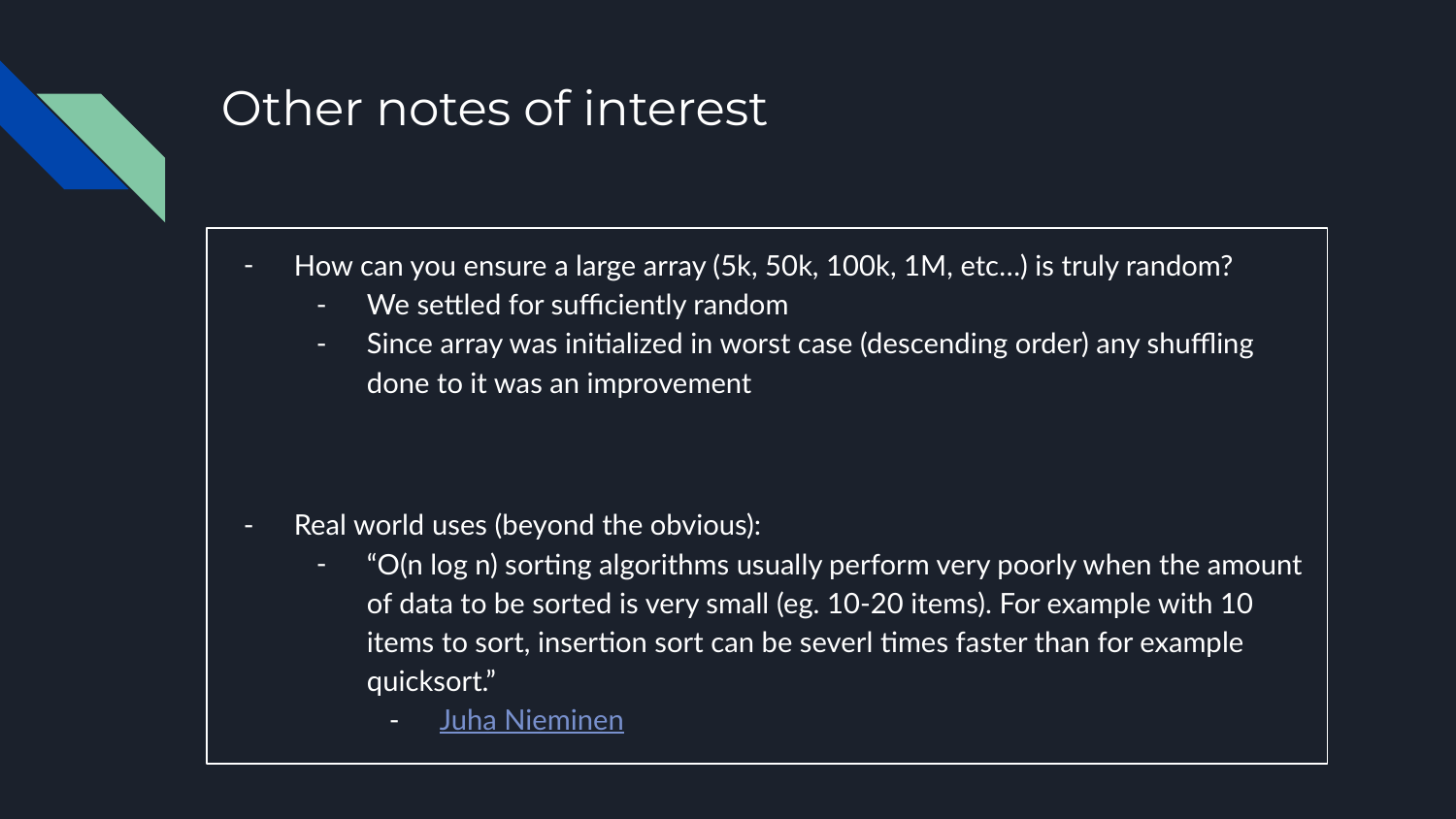

# Other notes of interest
How can you ensure a large array (5k, 50k, 100k, 1M, etc…) is truly random?
We settled for sufficiently random
Since array was initialized in worst case (descending order) any shuffling done to it was an improvement

Real world uses (beyond the obvious):
“O(n log n) sorting algorithms usually perform very poorly when the amount of data to be sorted is very small (eg. 10-20 items). For example with 10 items to sort, insertion sort can be severl times faster than for example quicksort.”
Juha Nieminen